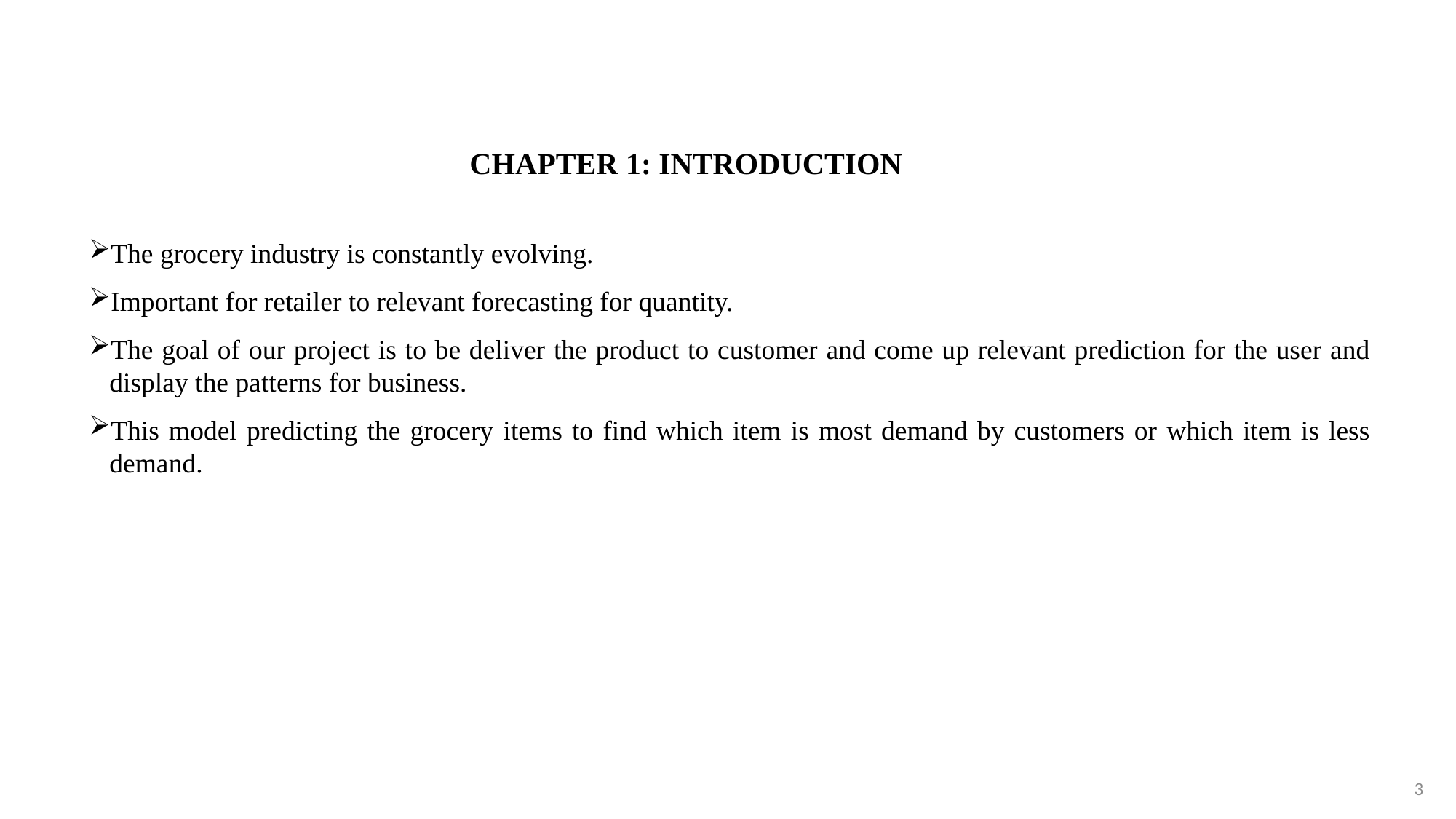

# CHAPTER 1: INTRODUCTION
The grocery industry is constantly evolving.
Important for retailer to relevant forecasting for quantity.
The goal of our project is to be deliver the product to customer and come up relevant prediction for the user and display the patterns for business.
This model predicting the grocery items to find which item is most demand by customers or which item is less demand.

3